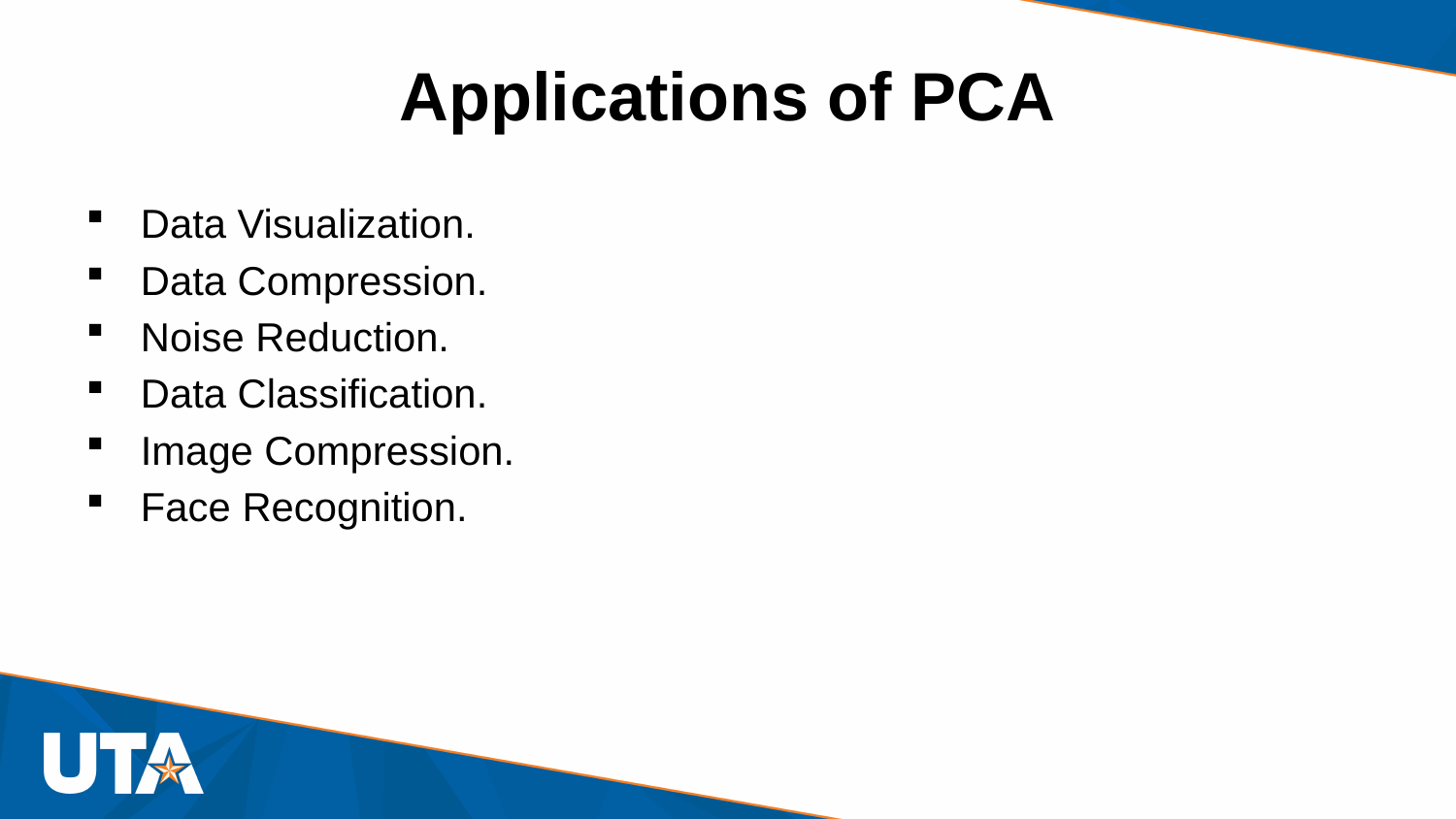

# Applications of PCA
Data Visualization.
Data Compression.
Noise Reduction.
Data Classification.
Image Compression.
Face Recognition.